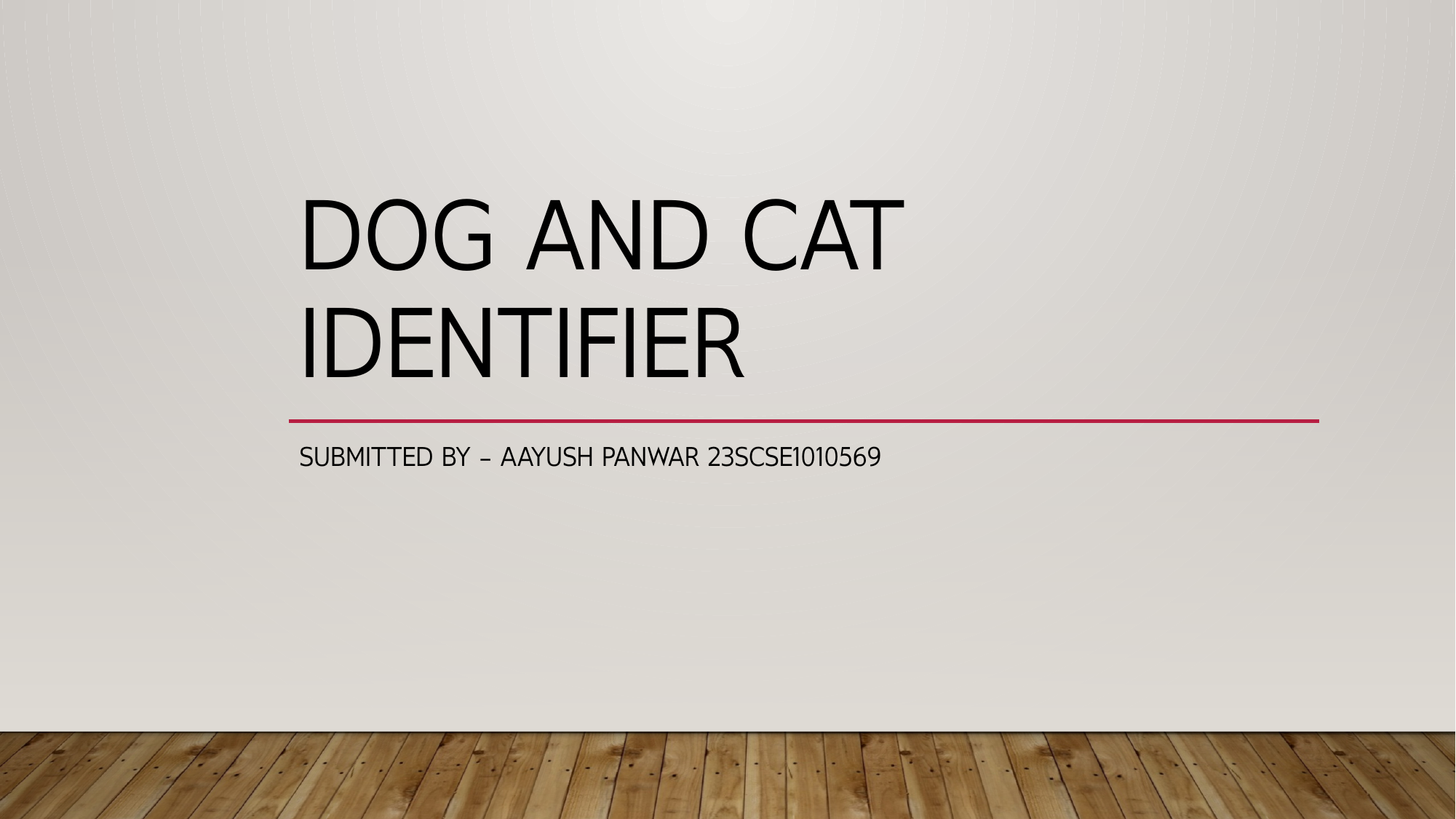

# Dog and cat identifier
Submitted by – Aayush Panwar 23SCSE1010569